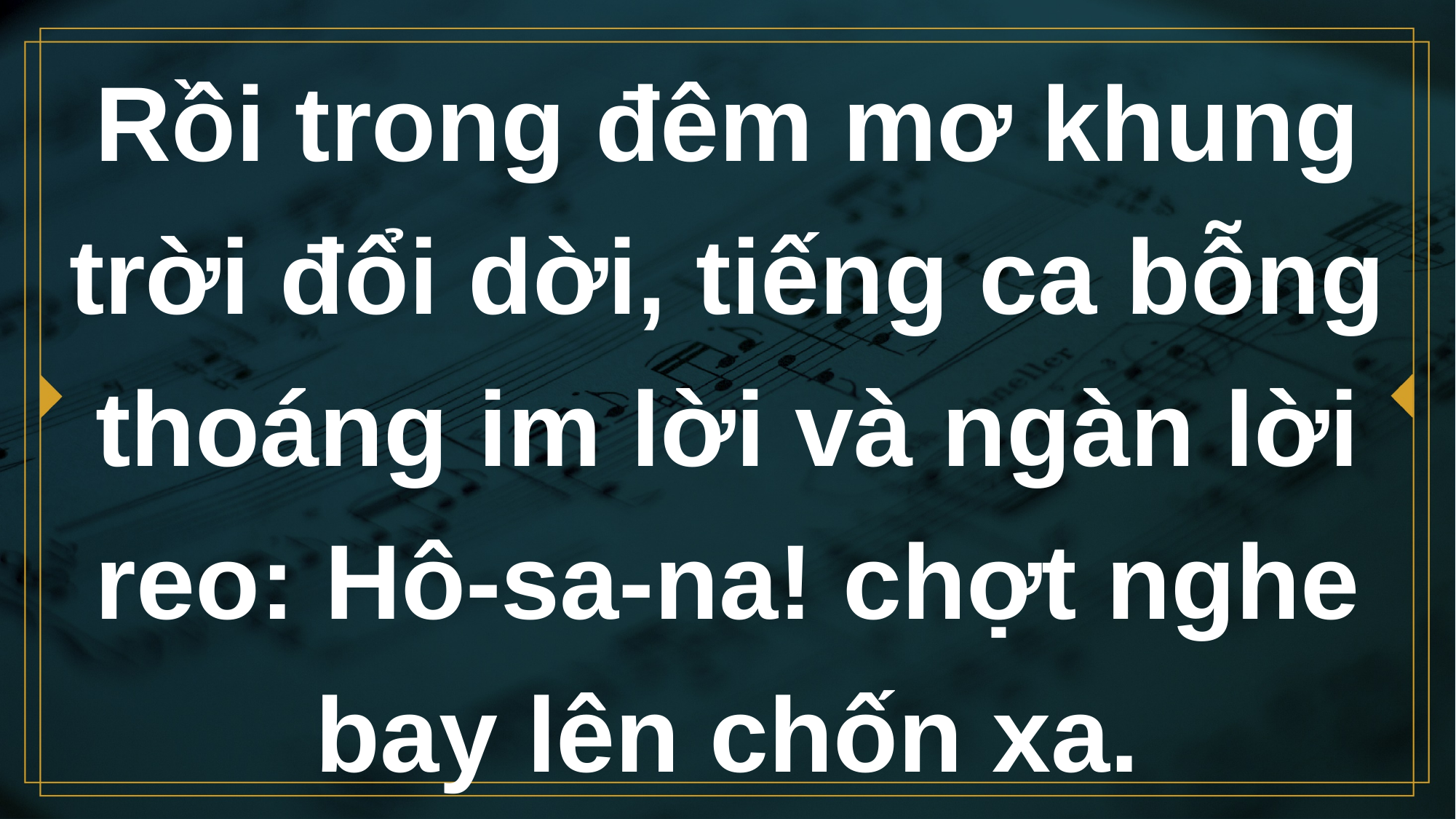

# Rồi trong đêm mơ khung trời đổi dời, tiếng ca bỗng thoáng im lời và ngàn lời reo: Hô-sa-na! chợt nghe bay lên chốn xa.